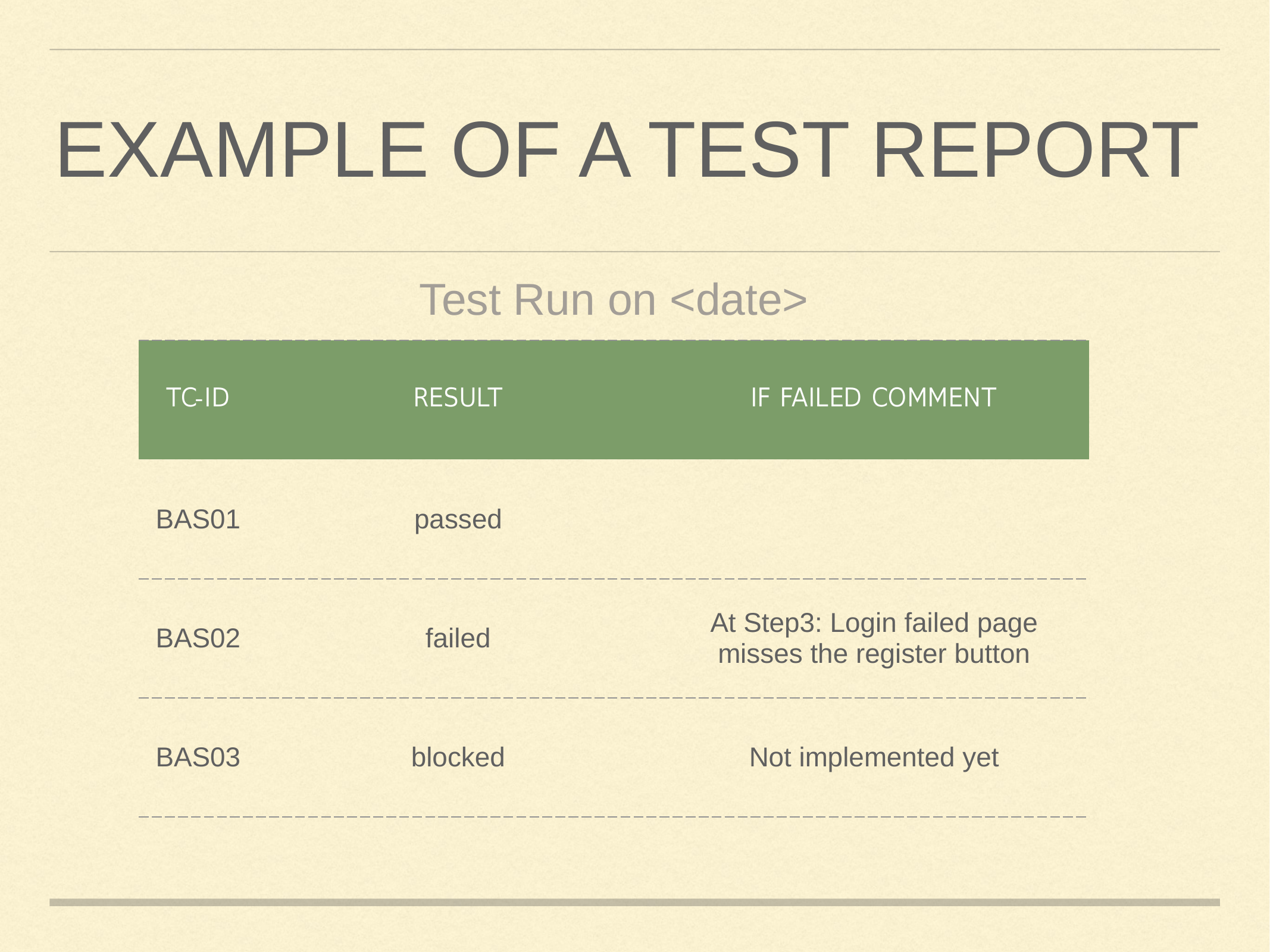

# Example of a test report
| Test Run on <date> |  |  |
| --- | --- | --- |
| TC-id | REsult | If failed comment |
| BAS01 | passed |  |
| BAS02 | failed | At Step3: Login failed page misses the register button |
| BAS03 | blocked | Not implemented yet |